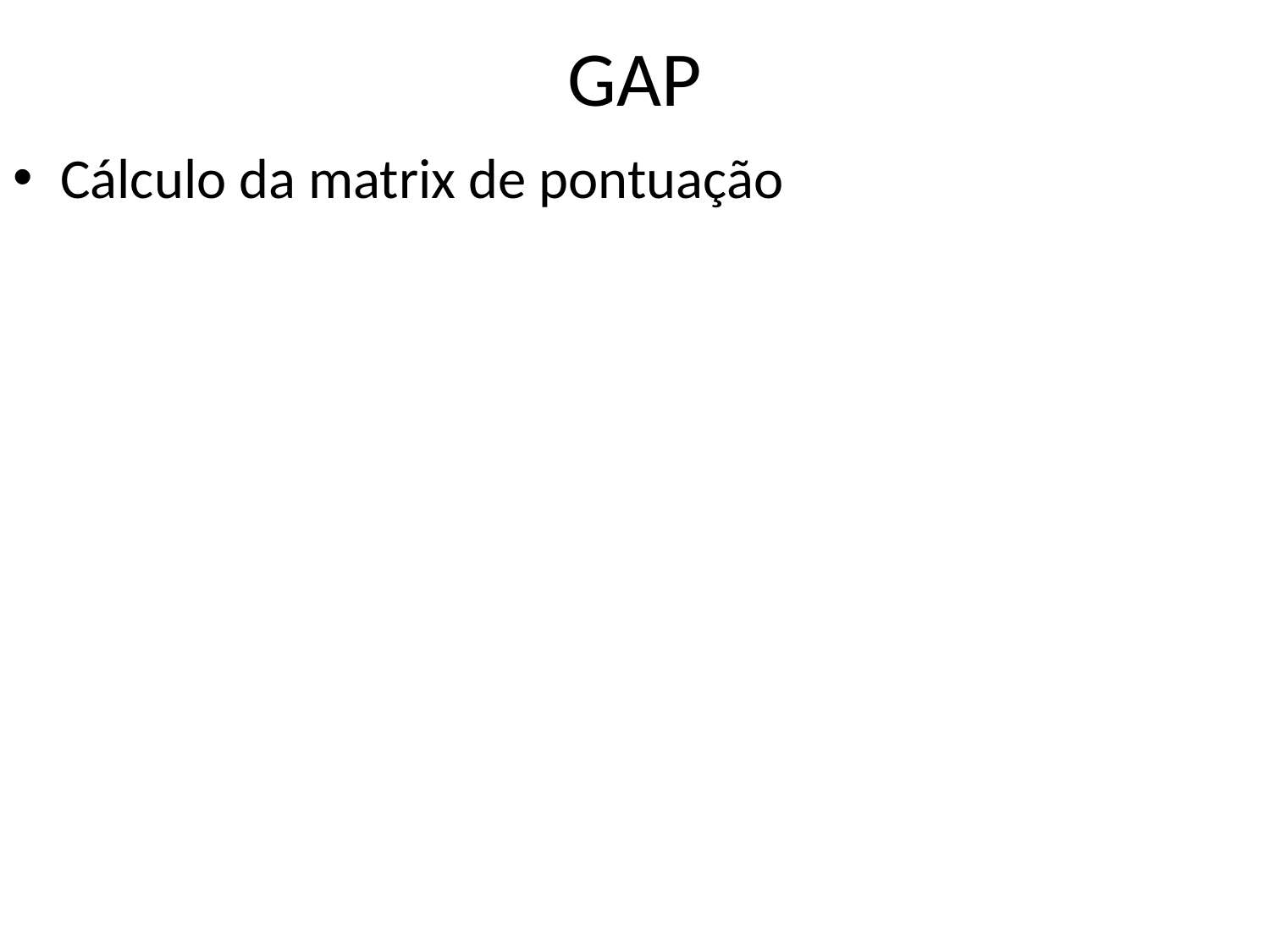

# GAP
Cálculo da matrix de pontuação